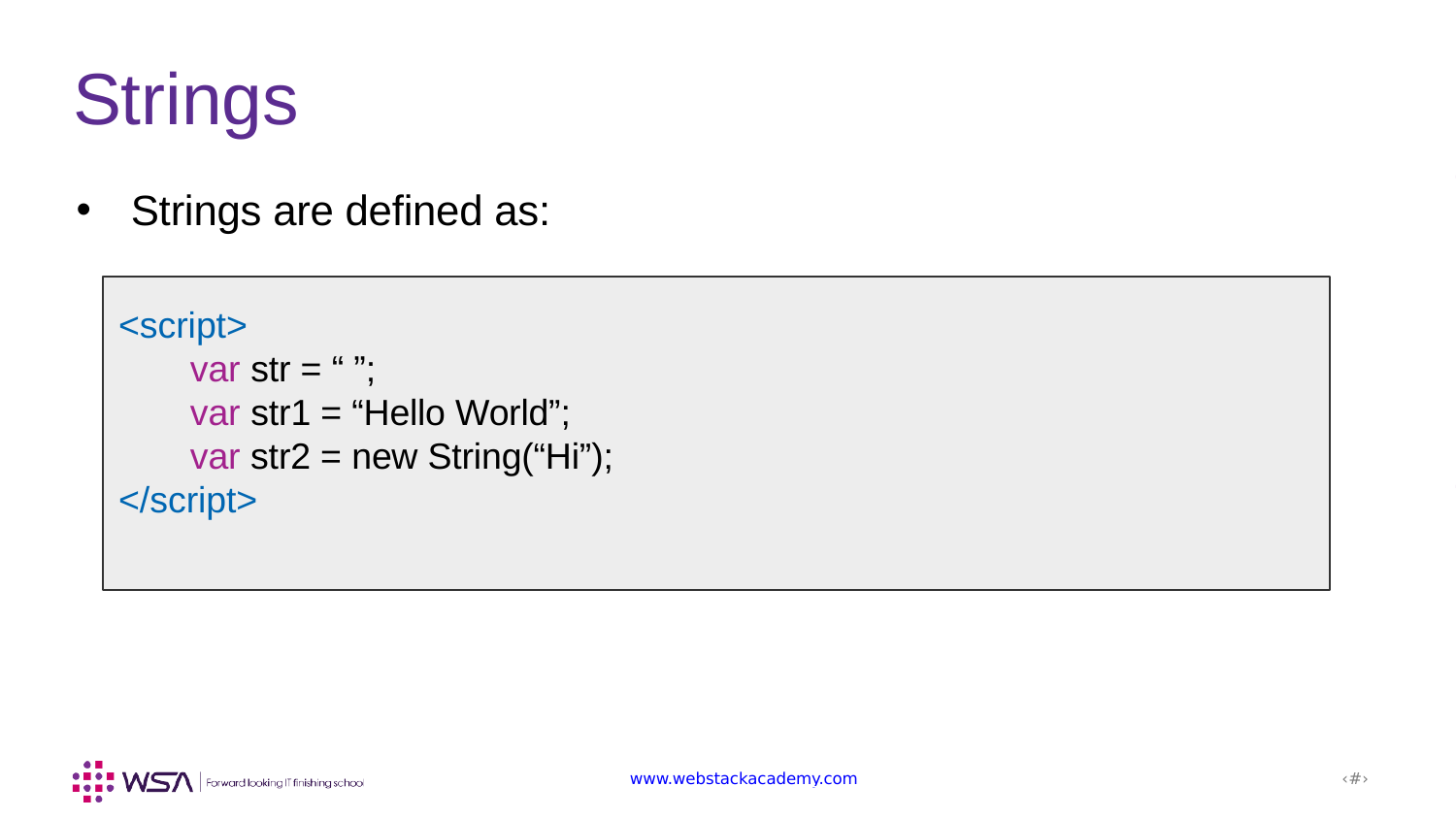

Strings

Strings are defined as:

<script>
var str = “ ”;
var str1 = “Hello World”;
var str2 = new String(“Hi”);
</script>

www.webstackacademy.com
‹#›